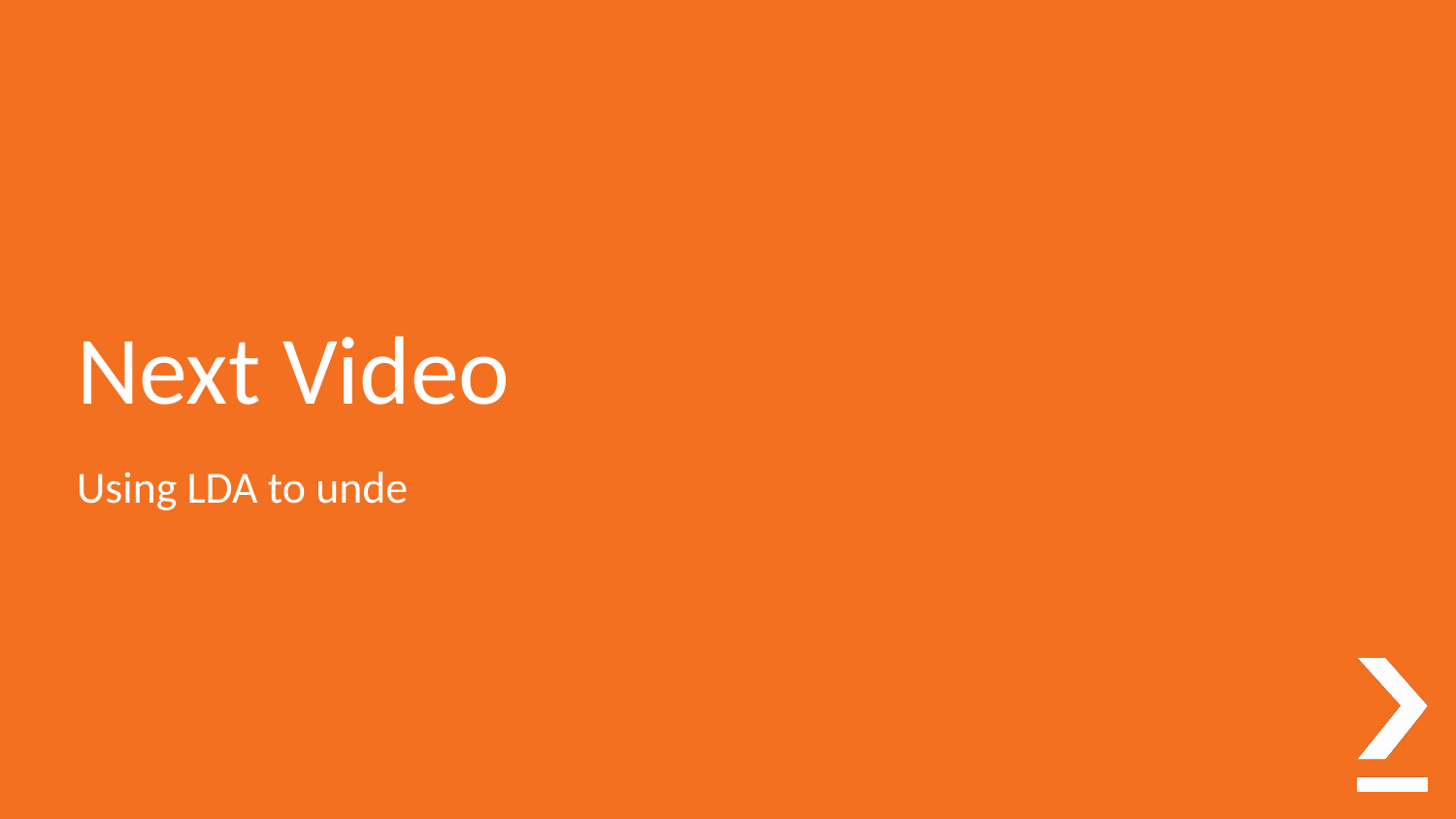

# Next Video
Using LDA to unde